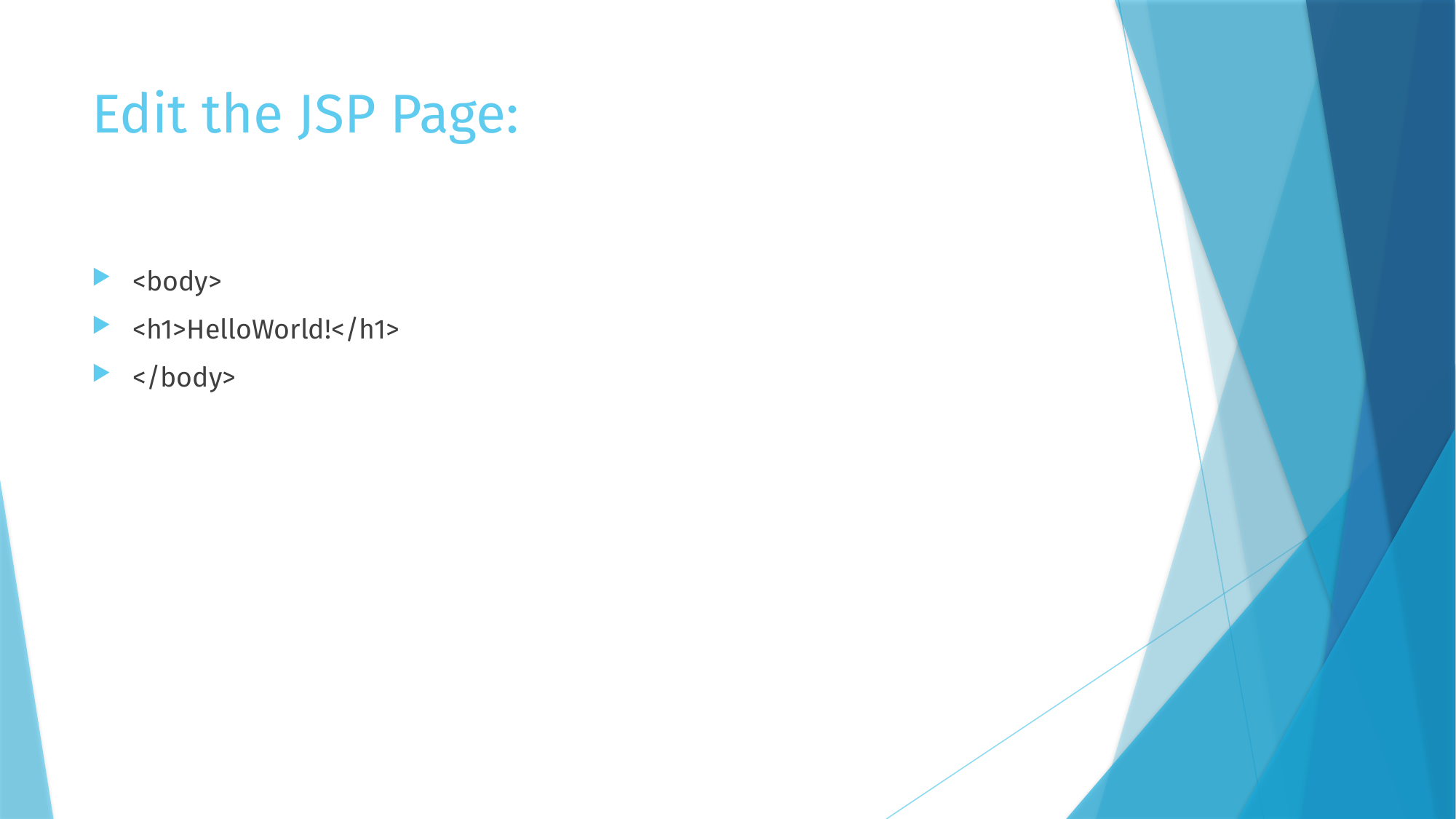

# Edit the JSP Page:
<body>
<h1>HelloWorld!</h1>
</body>